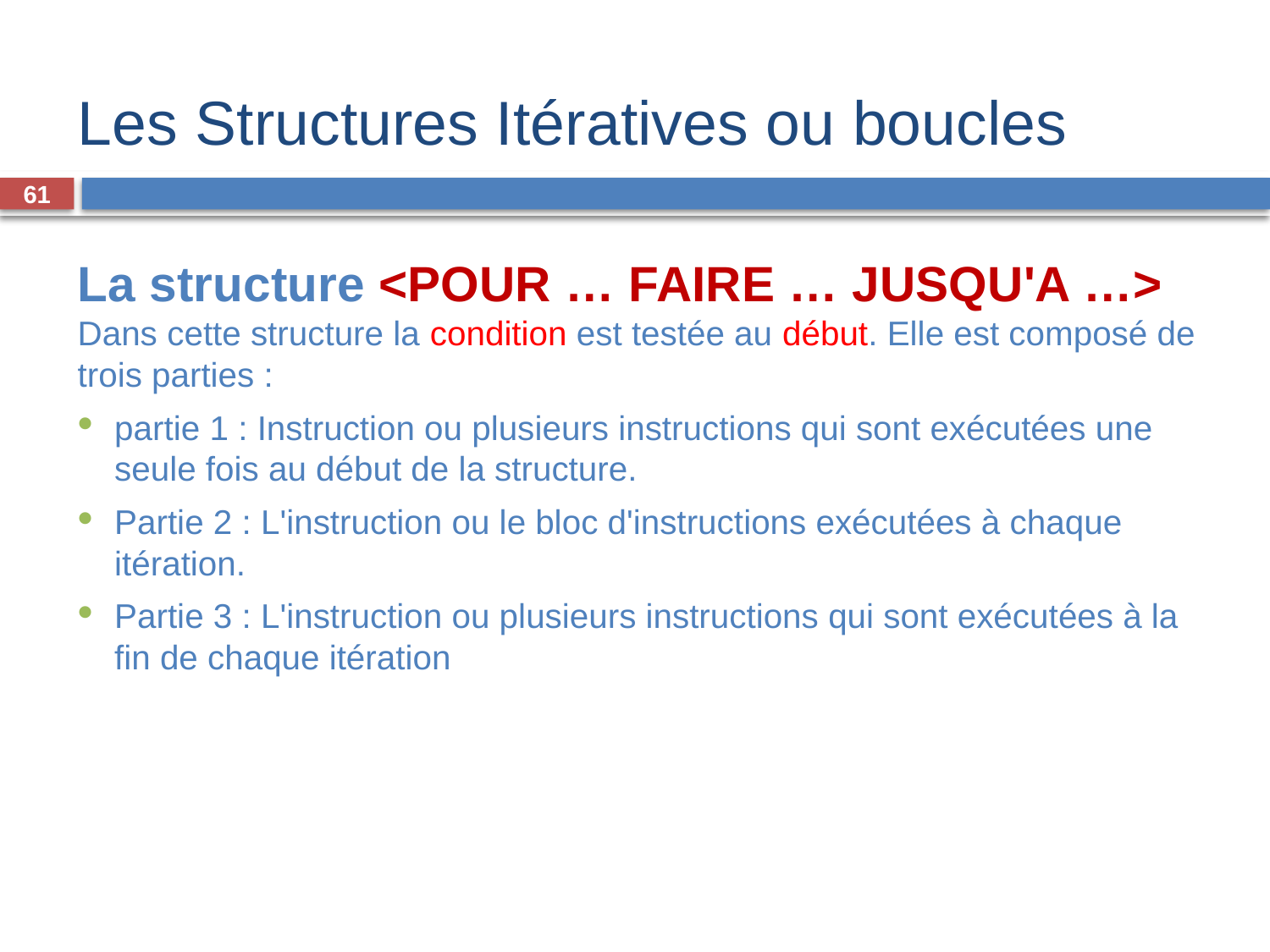

# Les Structures Itératives ou boucles
61
La structure <POUR … FAIRE … JUSQU'A …>
Dans cette structure la condition est testée au début. Elle est composé de trois parties :
partie 1 : Instruction ou plusieurs instructions qui sont exécutées une seule fois au début de la structure.
Partie 2 : L'instruction ou le bloc d'instructions exécutées à chaque itération.
Partie 3 : L'instruction ou plusieurs instructions qui sont exécutées à la fin de chaque itération